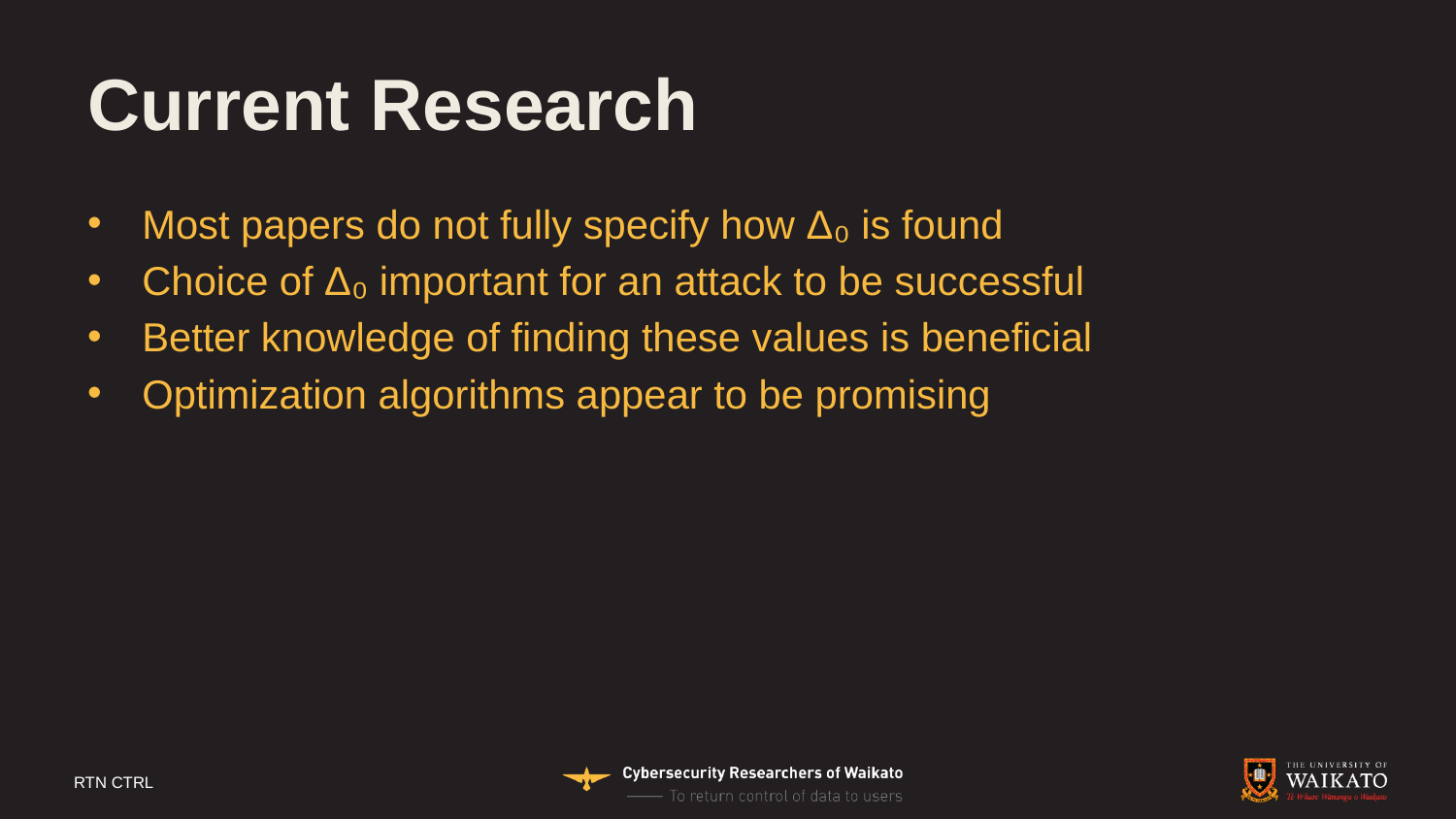

# Current Research
Most papers do not fully specify how Δ₀ is found
Choice of Δ₀ important for an attack to be successful
Better knowledge of finding these values is beneficial
Optimization algorithms appear to be promising